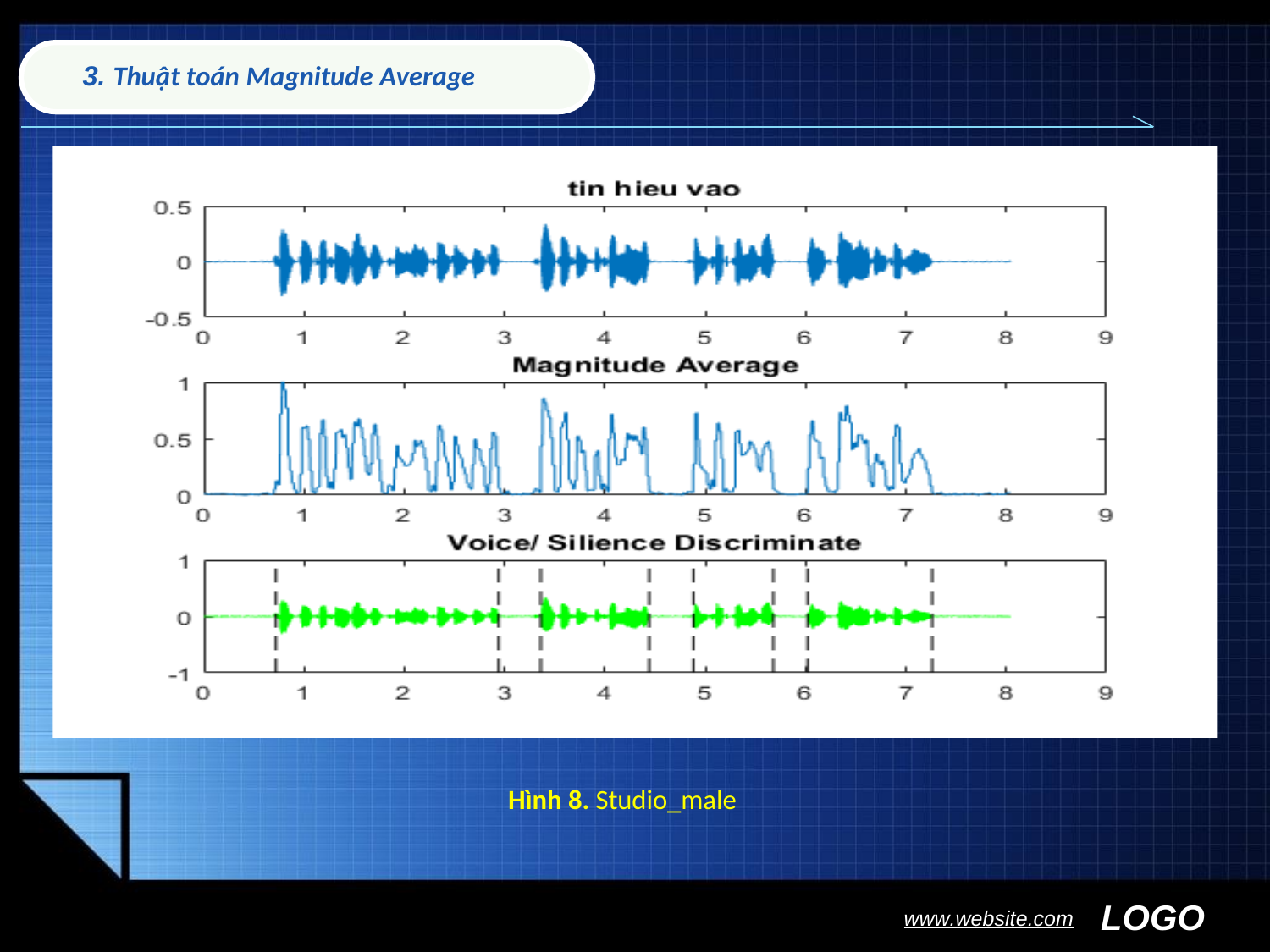

3. Thuật toán Magnitude Average

Hình 8. Studio_male
LOGO
www.website.com